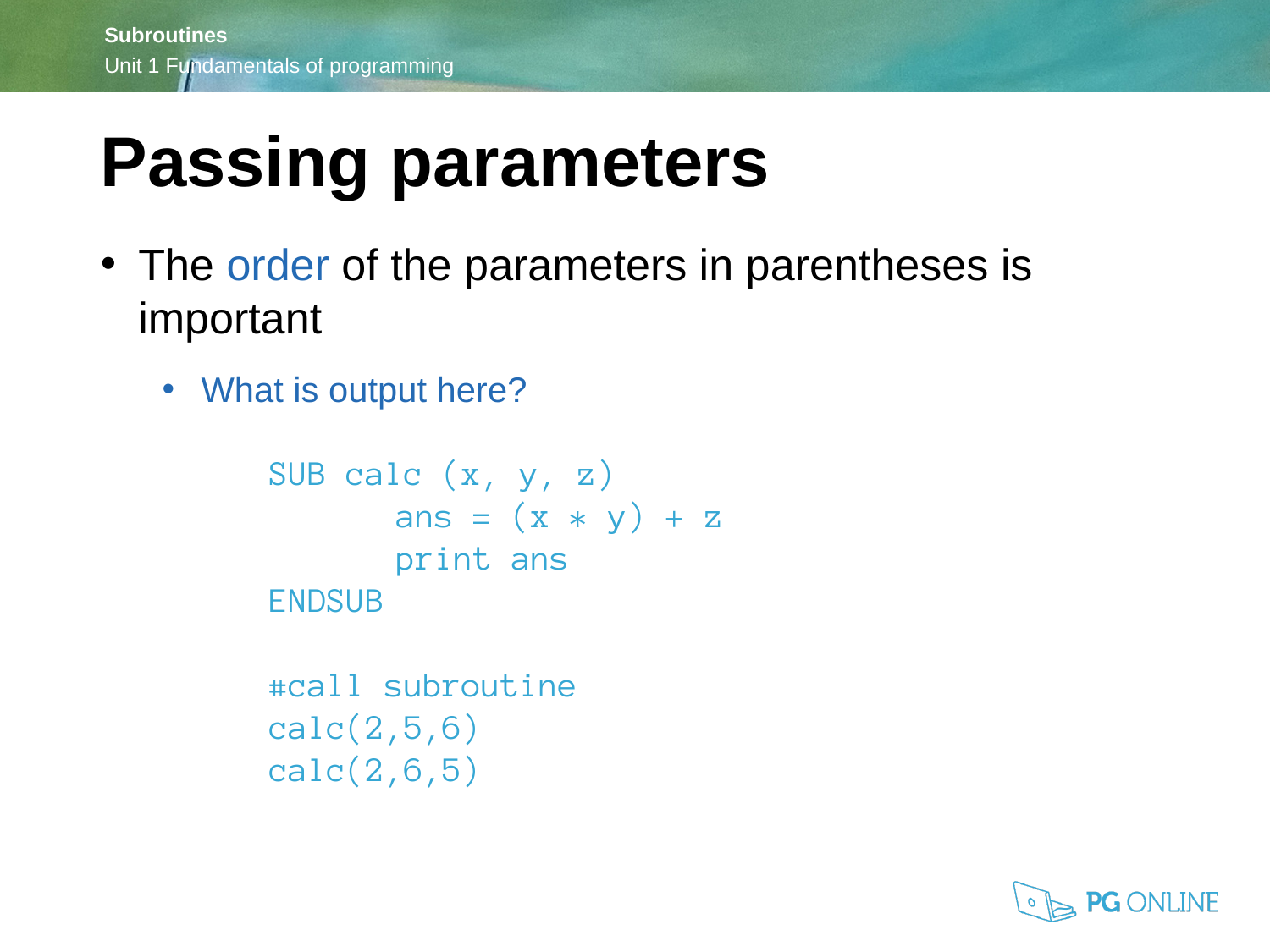

Passing parameters
The order of the parameters in parentheses is important
What is output here?
SUB calc (x, y, z)
	ans = (x * y) + z
	print ans
ENDSUB

#call subroutine
calc(2,5,6)
calc(2,6,5)